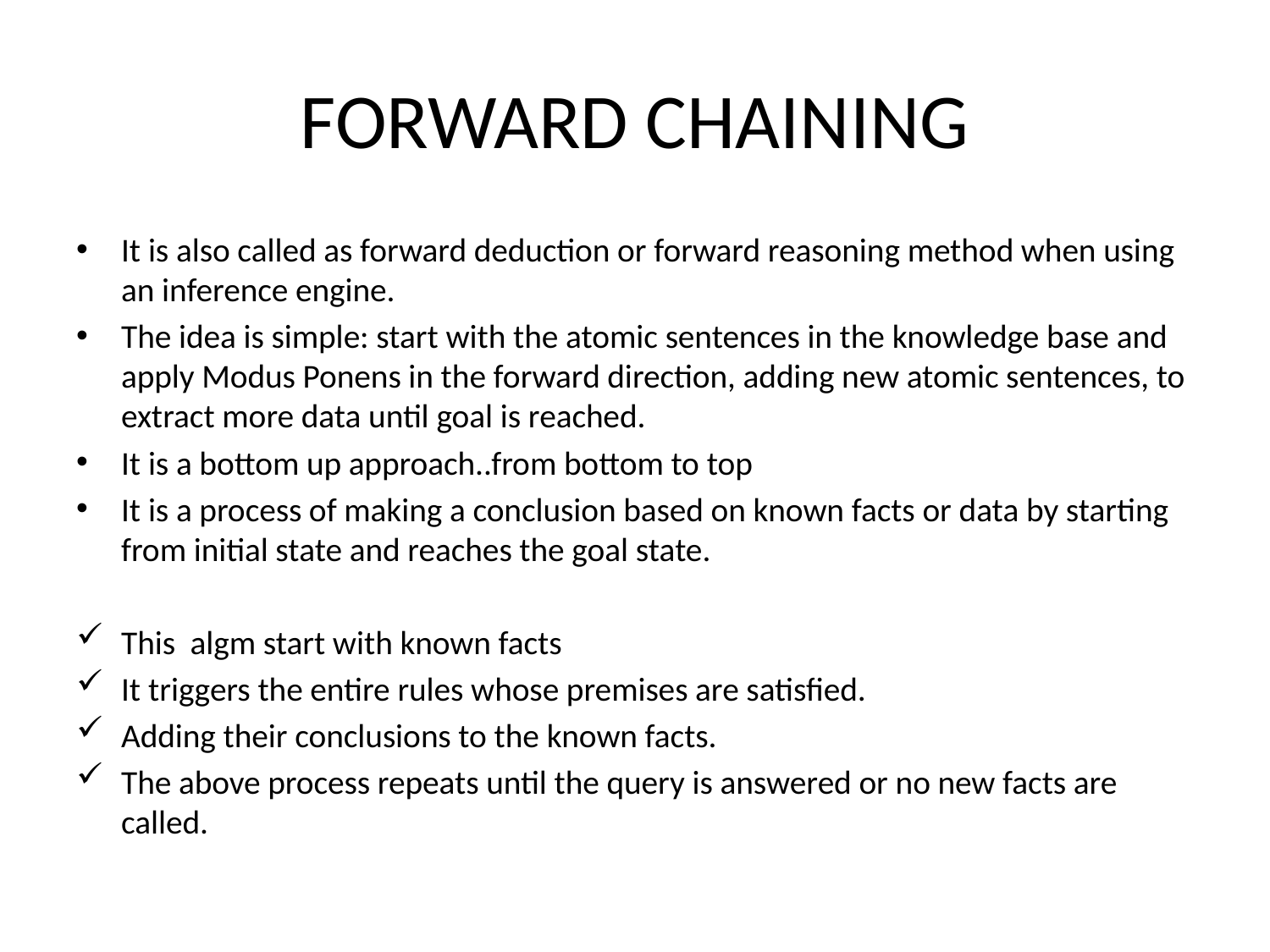

# FORWARD CHAINING
It is also called as forward deduction or forward reasoning method when using an inference engine.
The idea is simple: start with the atomic sentences in the knowledge base and apply Modus Ponens in the forward direction, adding new atomic sentences, to extract more data until goal is reached.
It is a bottom up approach..from bottom to top
It is a process of making a conclusion based on known facts or data by starting from initial state and reaches the goal state.

This  algm start with known facts
It triggers the entire rules whose premises are satisfied.
Adding their conclusions to the known facts.
The above process repeats until the query is answered or no new facts are called.